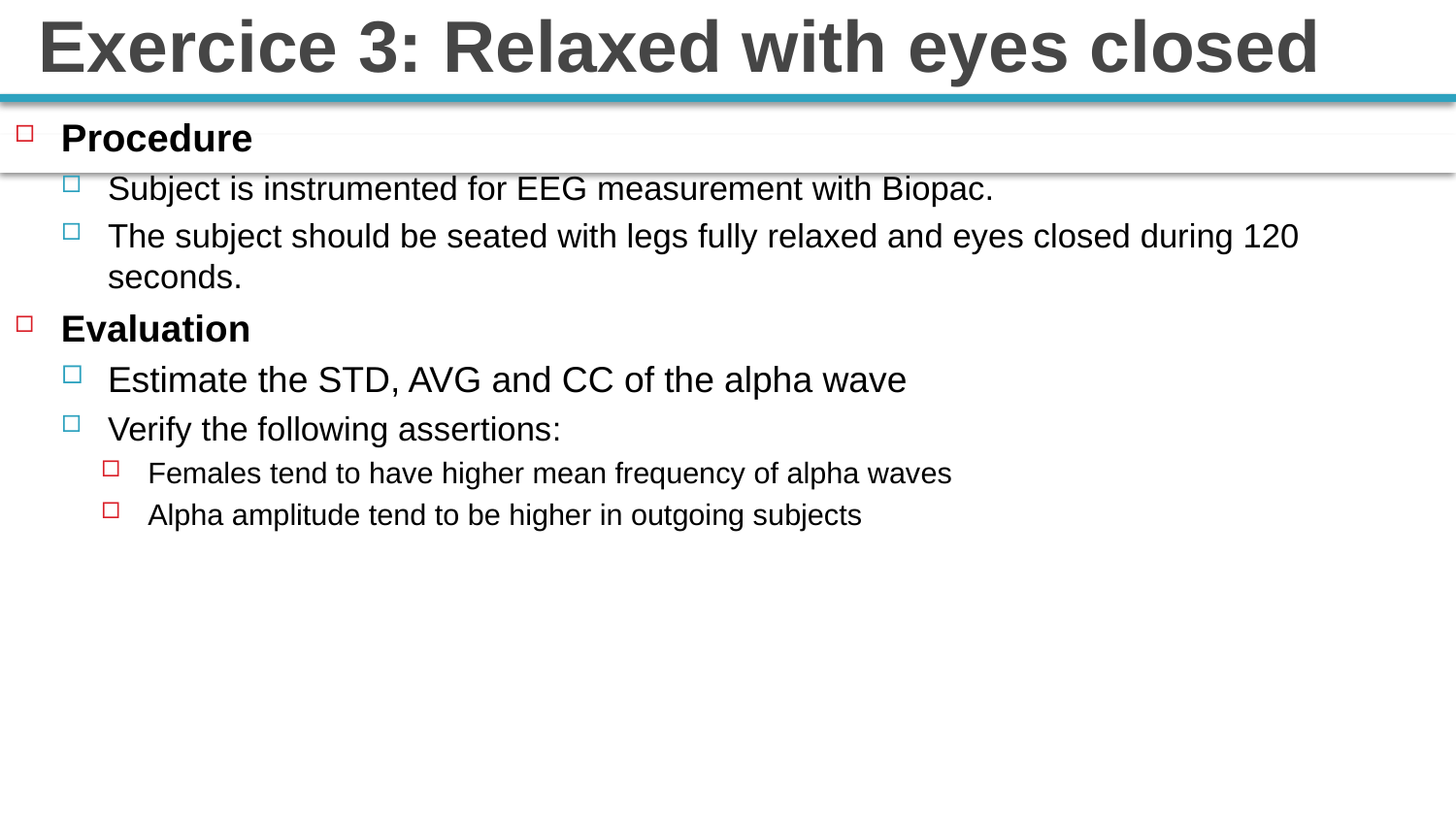

# Exercice 3: Relaxed with eyes closed
Procedure
Subject is instrumented for EEG measurement with Biopac.
The subject should be seated with legs fully relaxed and eyes closed during 120 seconds.
Evaluation
Estimate the STD, AVG and CC of the alpha wave
Verify the following assertions:
Females tend to have higher mean frequency of alpha waves
Alpha amplitude tend to be higher in outgoing subjects